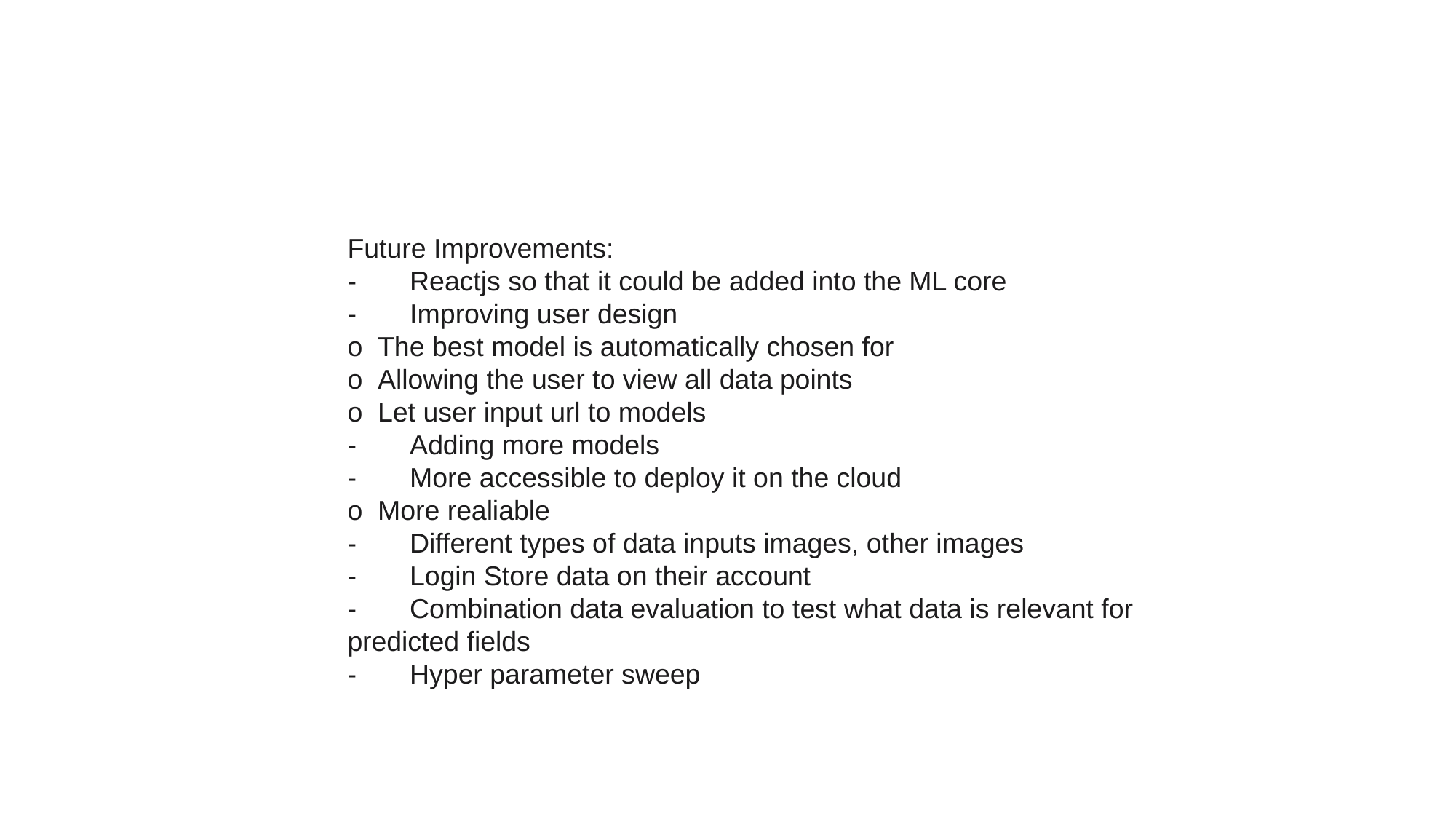

Future Improvements:
-       Reactjs so that it could be added into the ML core
-       Improving user design
o  The best model is automatically chosen for
o  Allowing the user to view all data points
o  Let user input url to models
-       Adding more models
-       More accessible to deploy it on the cloud
o  More realiable
-       Different types of data inputs images, other images
-       Login Store data on their account
-       Combination data evaluation to test what data is relevant for predicted fields
-       Hyper parameter sweep